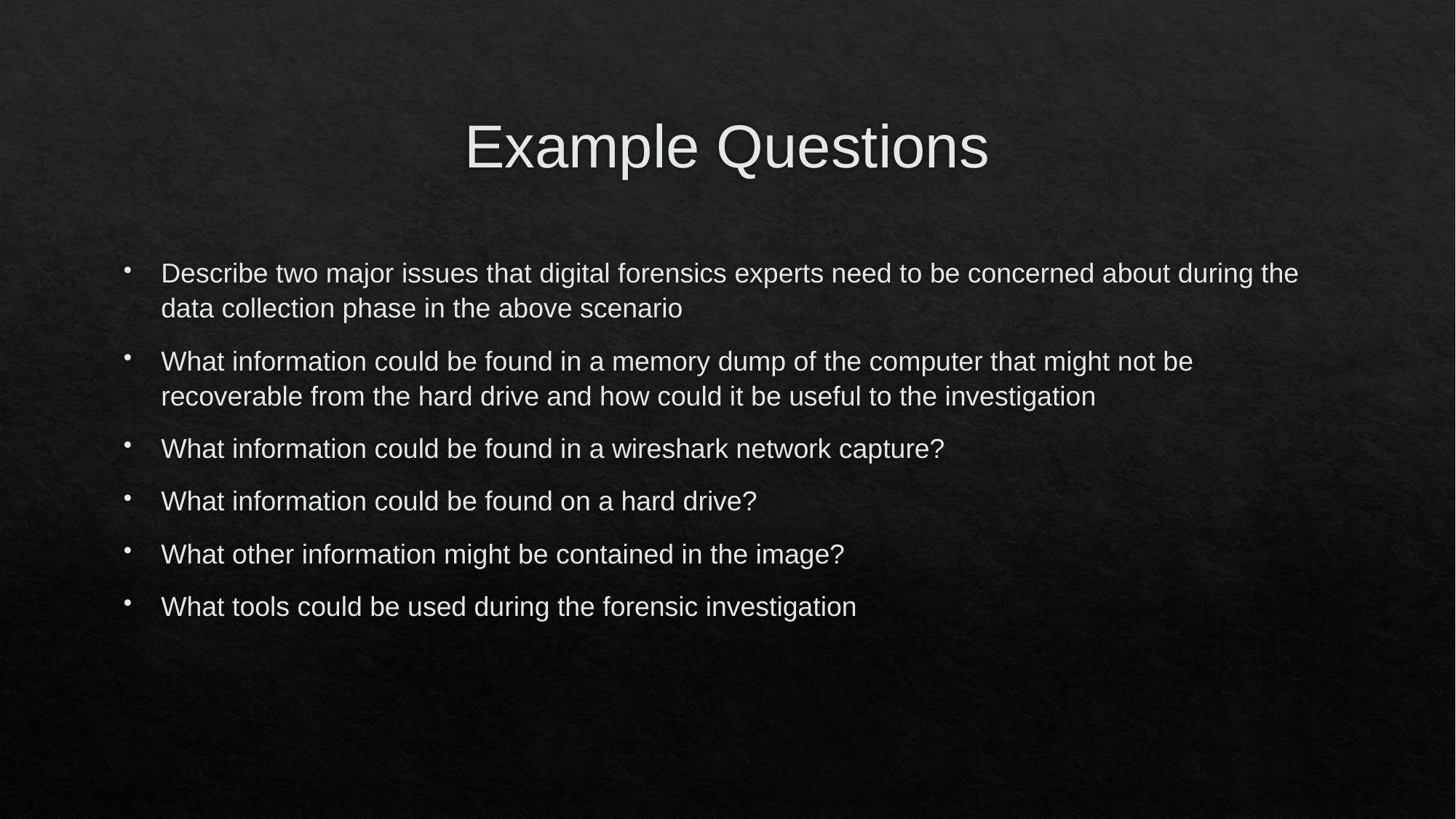

# Example Questions
Describe two major issues that digital forensics experts need to be concerned about during the data collection phase in the above scenario
What information could be found in a memory dump of the computer that might not be recoverable from the hard drive and how could it be useful to the investigation
What information could be found in a wireshark network capture?
What information could be found on a hard drive?
What other information might be contained in the image?
What tools could be used during the forensic investigation